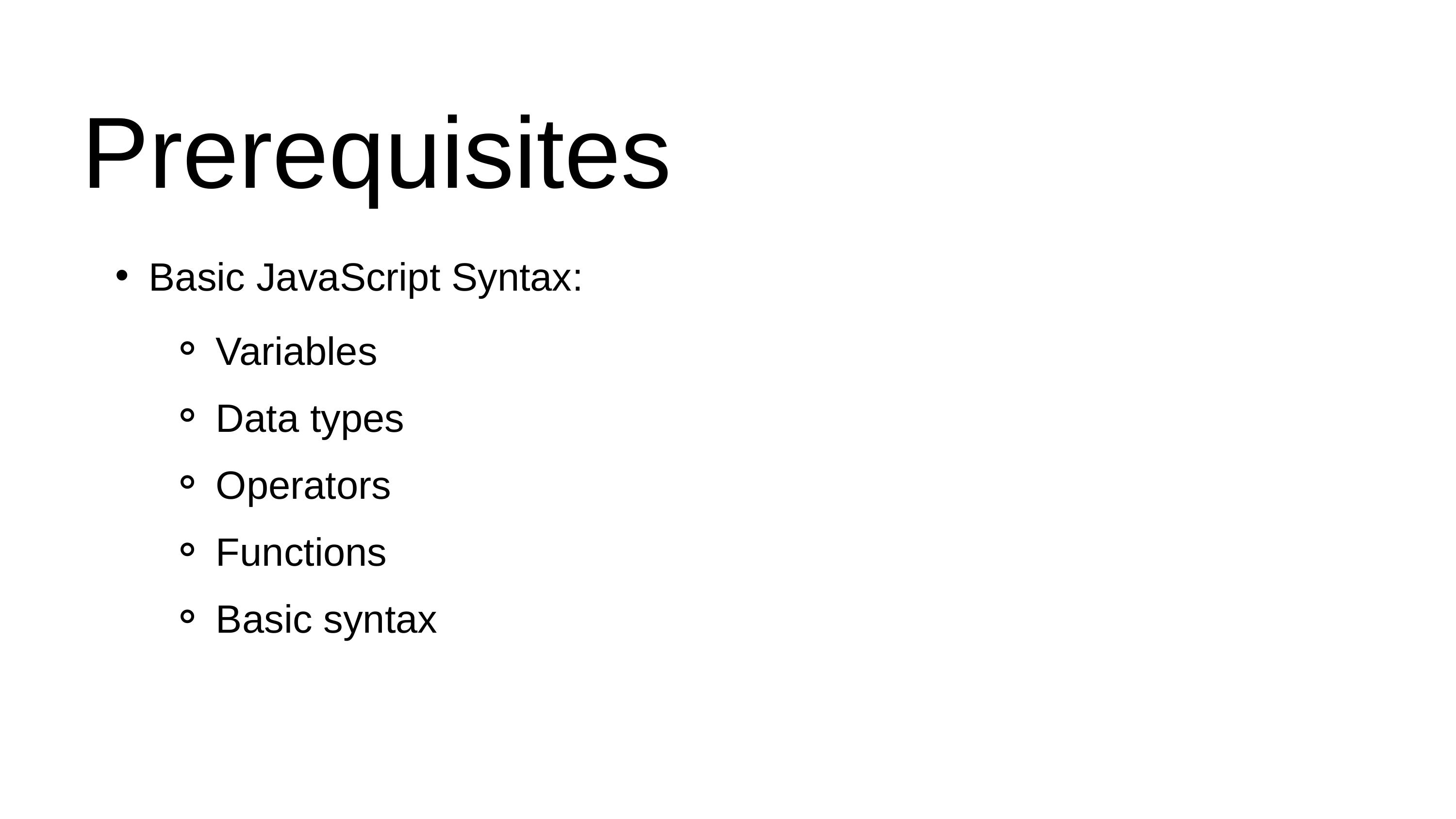

Prerequisites
Basic JavaScript Syntax:
Variables
Data types
Operators
Functions
Basic syntax